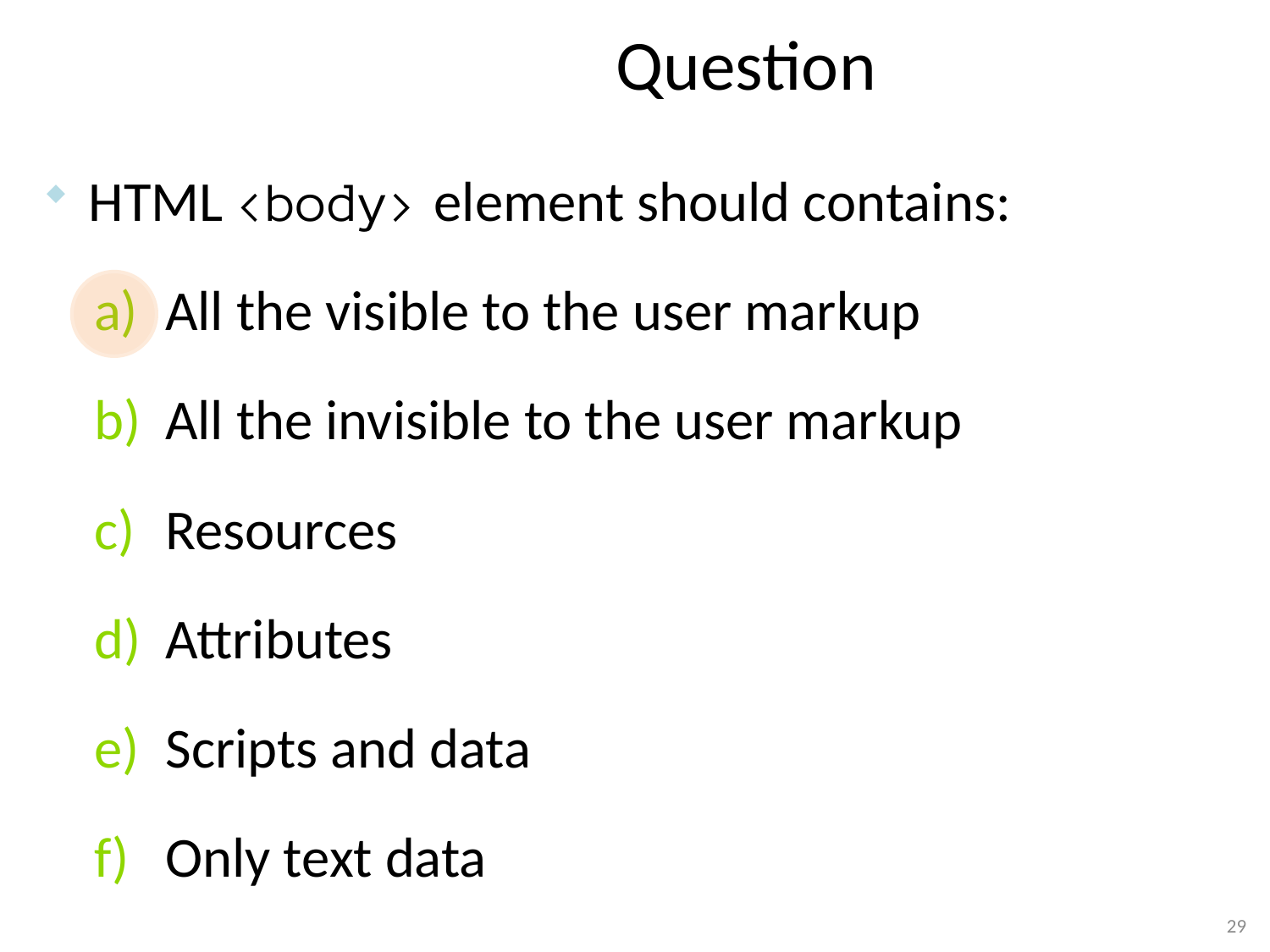

# Question
HTML <body> element should contains:
All the visible to the user markup
All the invisible to the user markup
Resources
Attributes
Scripts and data
Only text data

29